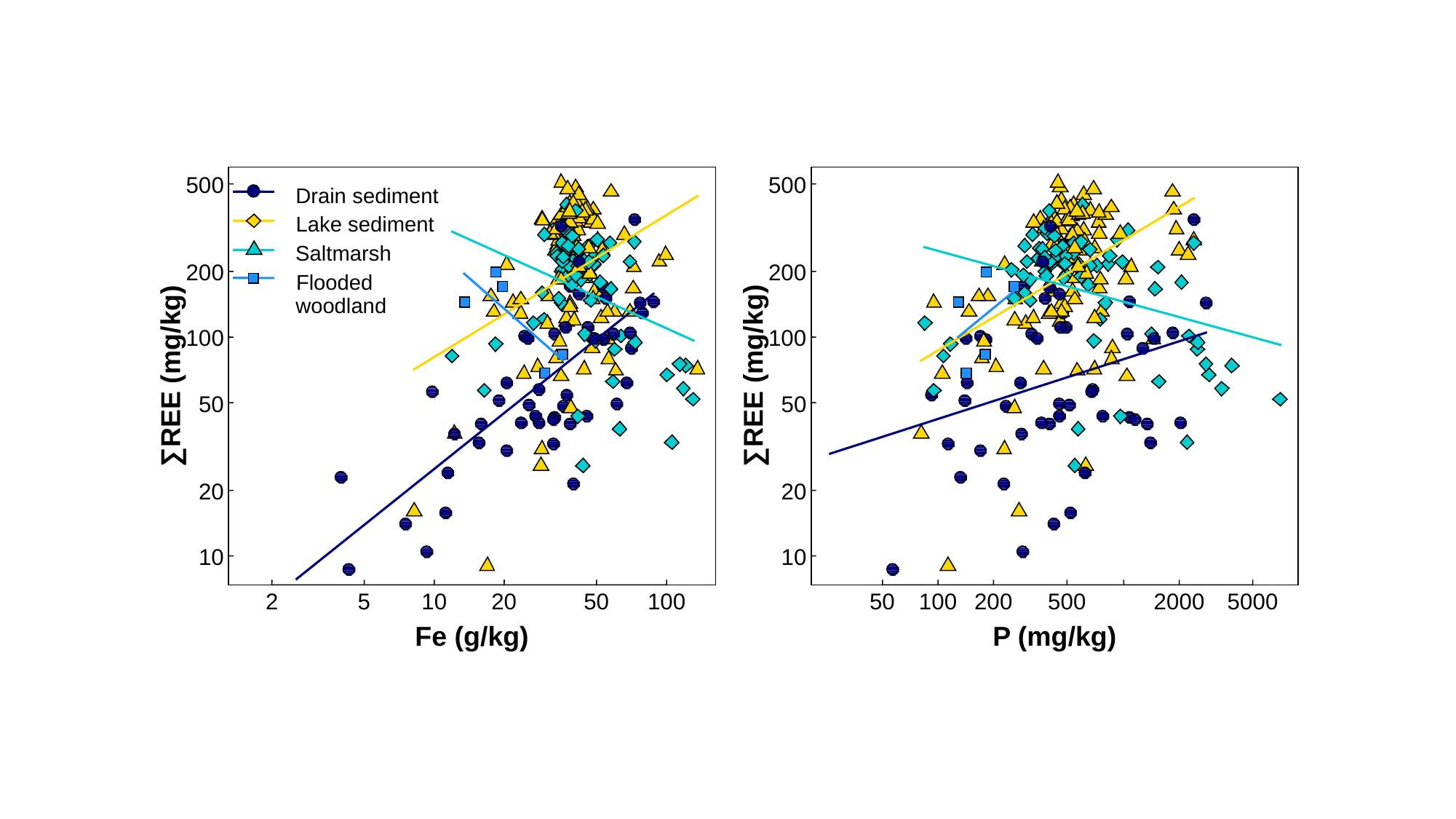

500
500

Drain sediment

Lake sediment

Saltmarsh

200
200

Flooded

woodland

100
100

∑REE (mg/kg)
∑REE (mg/kg)

50
50

20
20

10
10

50
100
200
500
2000
5000
2
5
10
20
50
100
Fe (g/kg)
P (mg/kg)